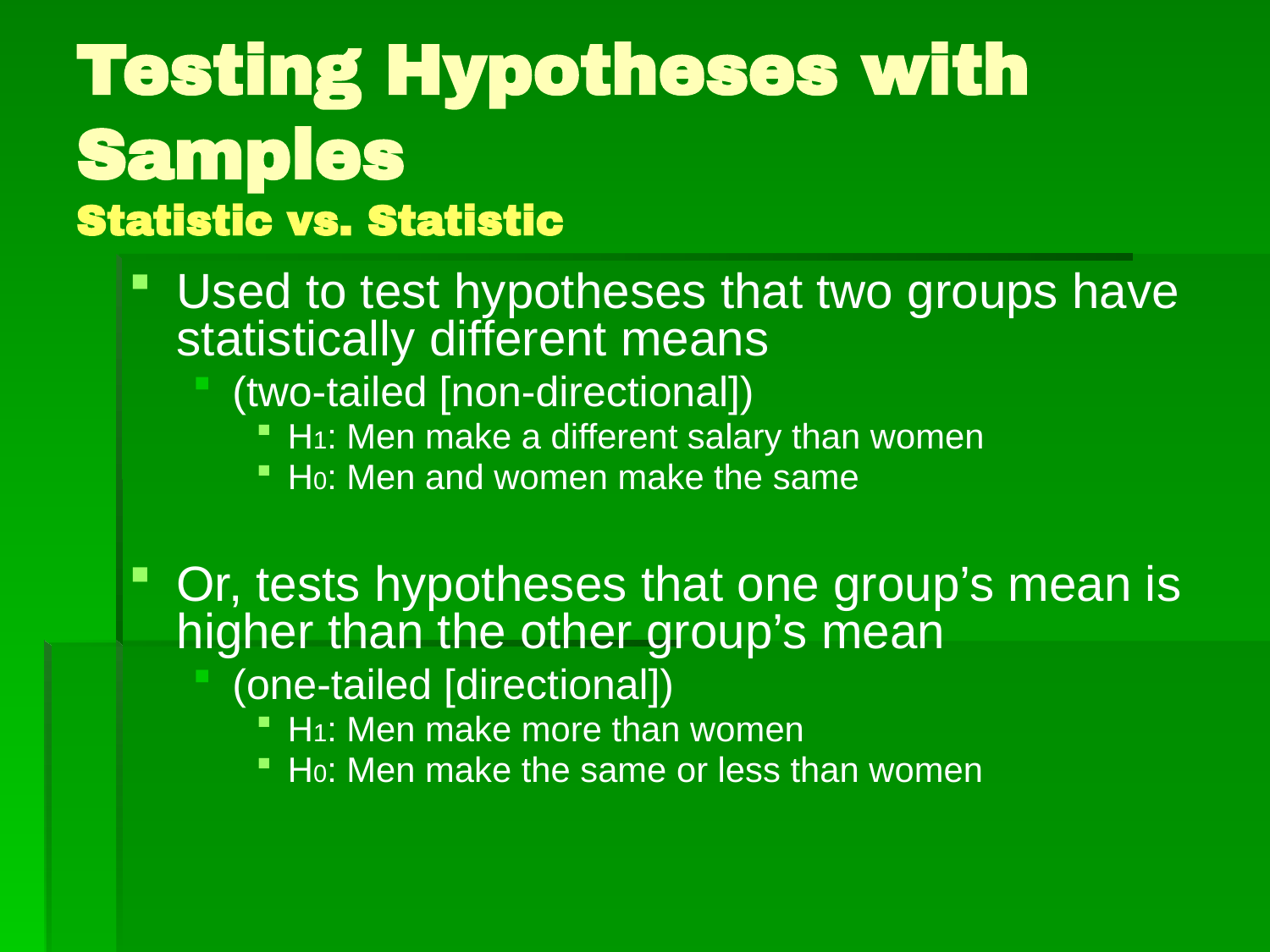

# Testing Hypotheses with Samples Statistic vs. Statistic
Used to test hypotheses that two groups have statistically different means
(two-tailed [non-directional])
H1: Men make a different salary than women
H0: Men and women make the same

Or, tests hypotheses that one group’s mean is higher than the other group’s mean
(one-tailed [directional])
H1: Men make more than women
H0: Men make the same or less than women